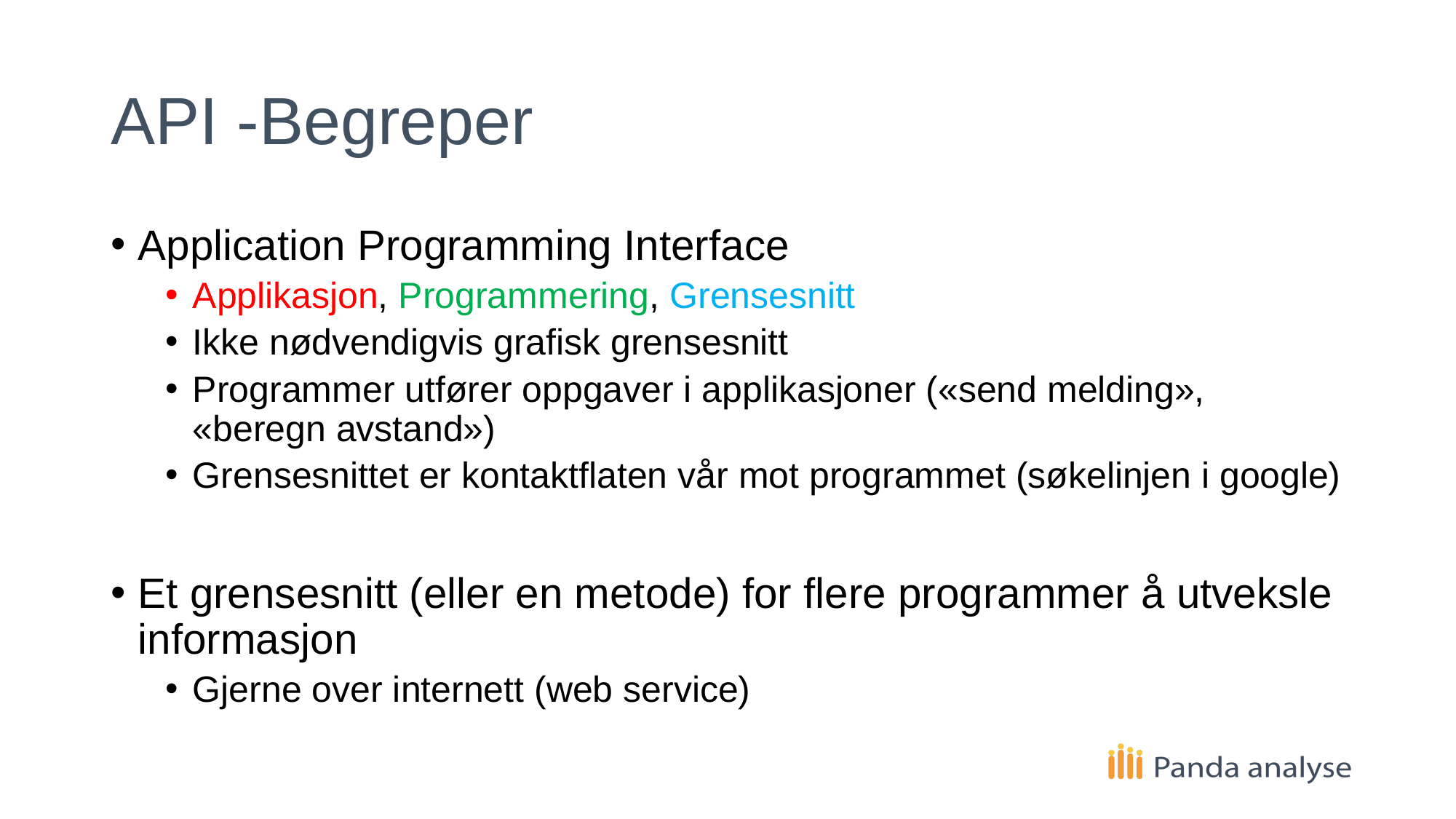

# API -Begreper
Application Programming Interface
Applikasjon, Programmering, Grensesnitt
Ikke nødvendigvis grafisk grensesnitt
Programmer utfører oppgaver i applikasjoner («send melding», «beregn avstand»)
Grensesnittet er kontaktflaten vår mot programmet (søkelinjen i google)

Et grensesnitt (eller en metode) for flere programmer å utveksle informasjon
Gjerne over internett (web service)